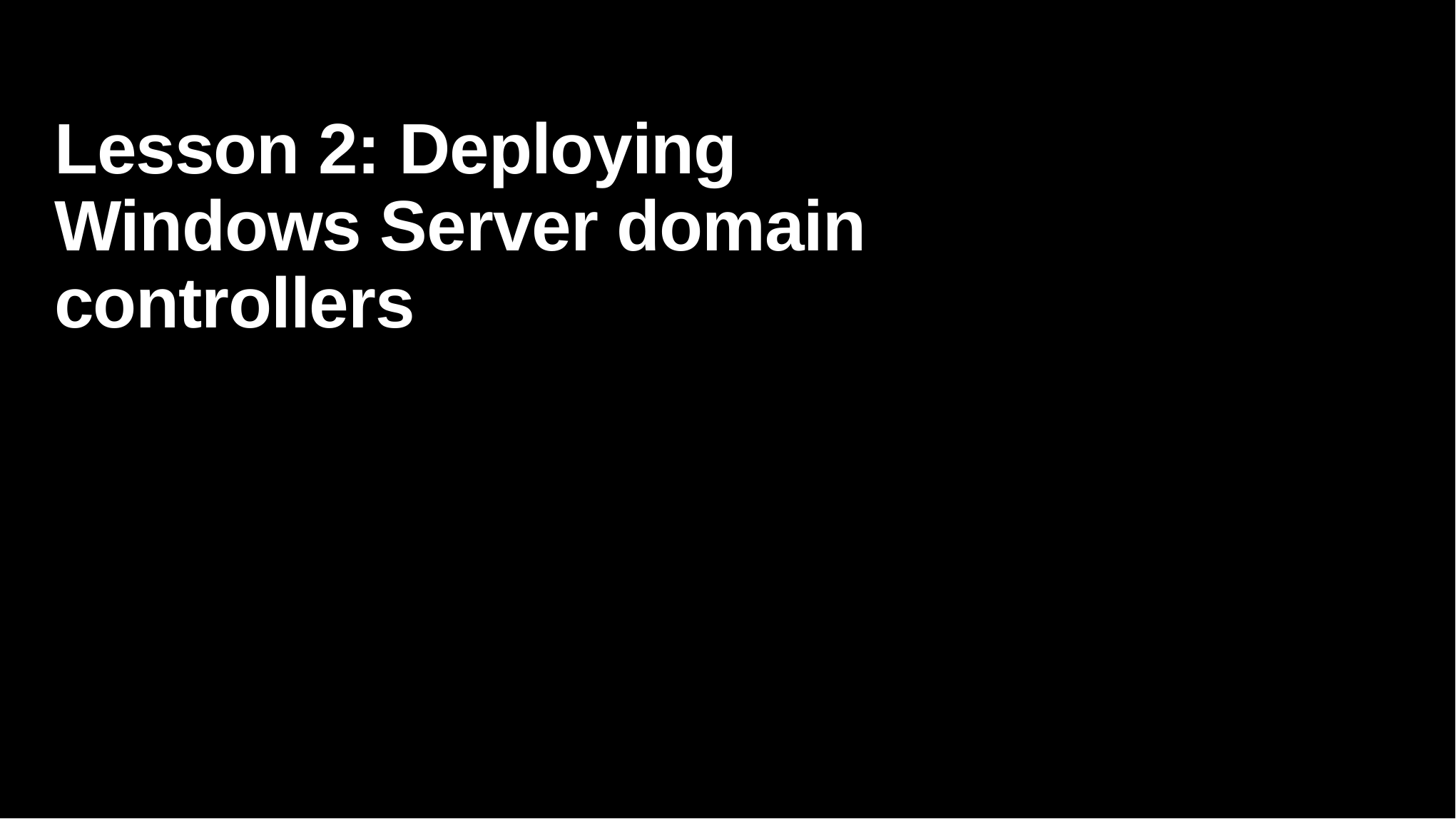

# Lesson 2: Deploying Windows Server domain controllers